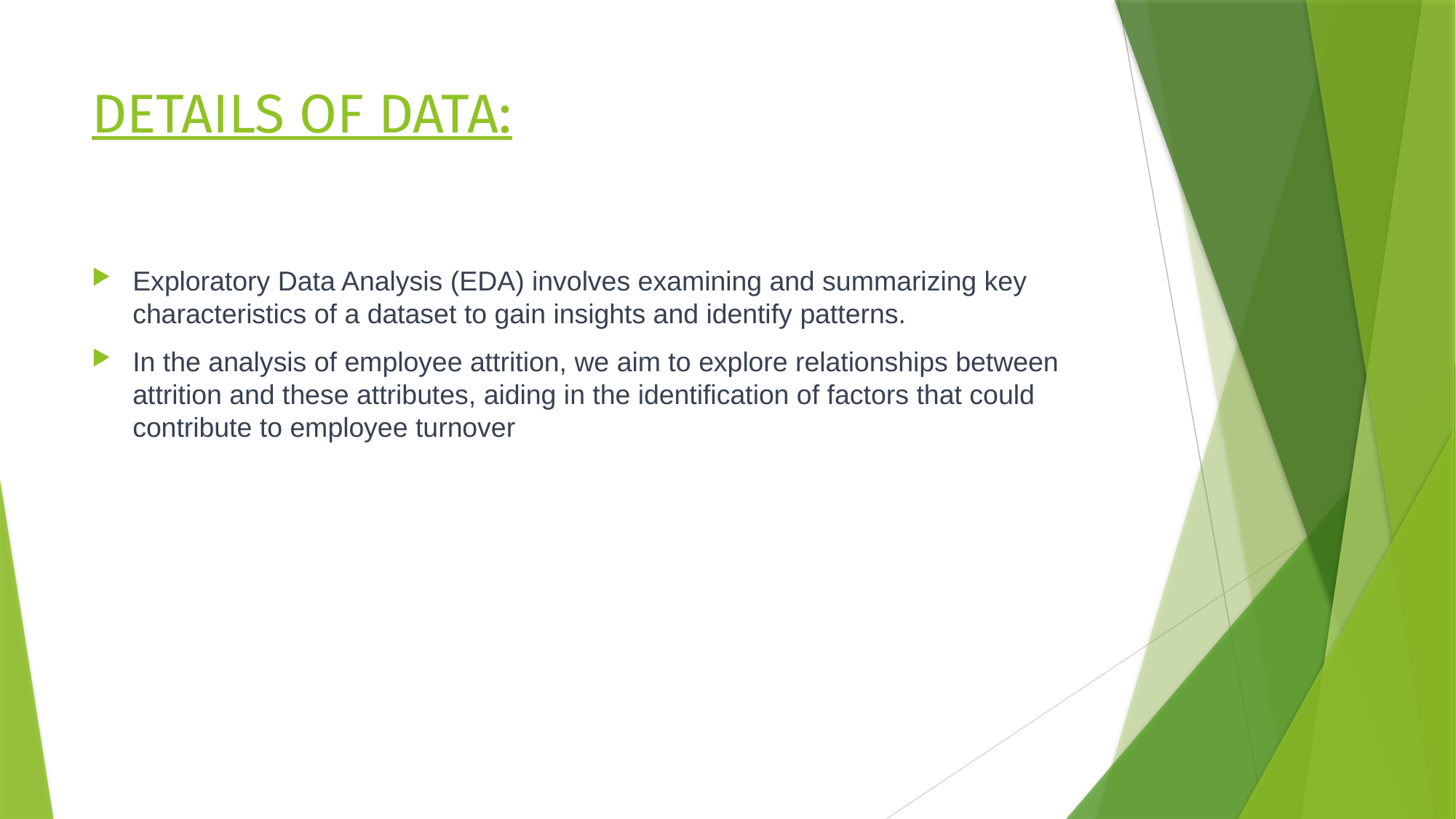

# DETAILS OF DATA:
Exploratory Data Analysis (EDA) involves examining and summarizing key characteristics of a dataset to gain insights and identify patterns.
In the analysis of employee attrition, we aim to explore relationships between attrition and these attributes, aiding in the identification of factors that could contribute to employee turnover